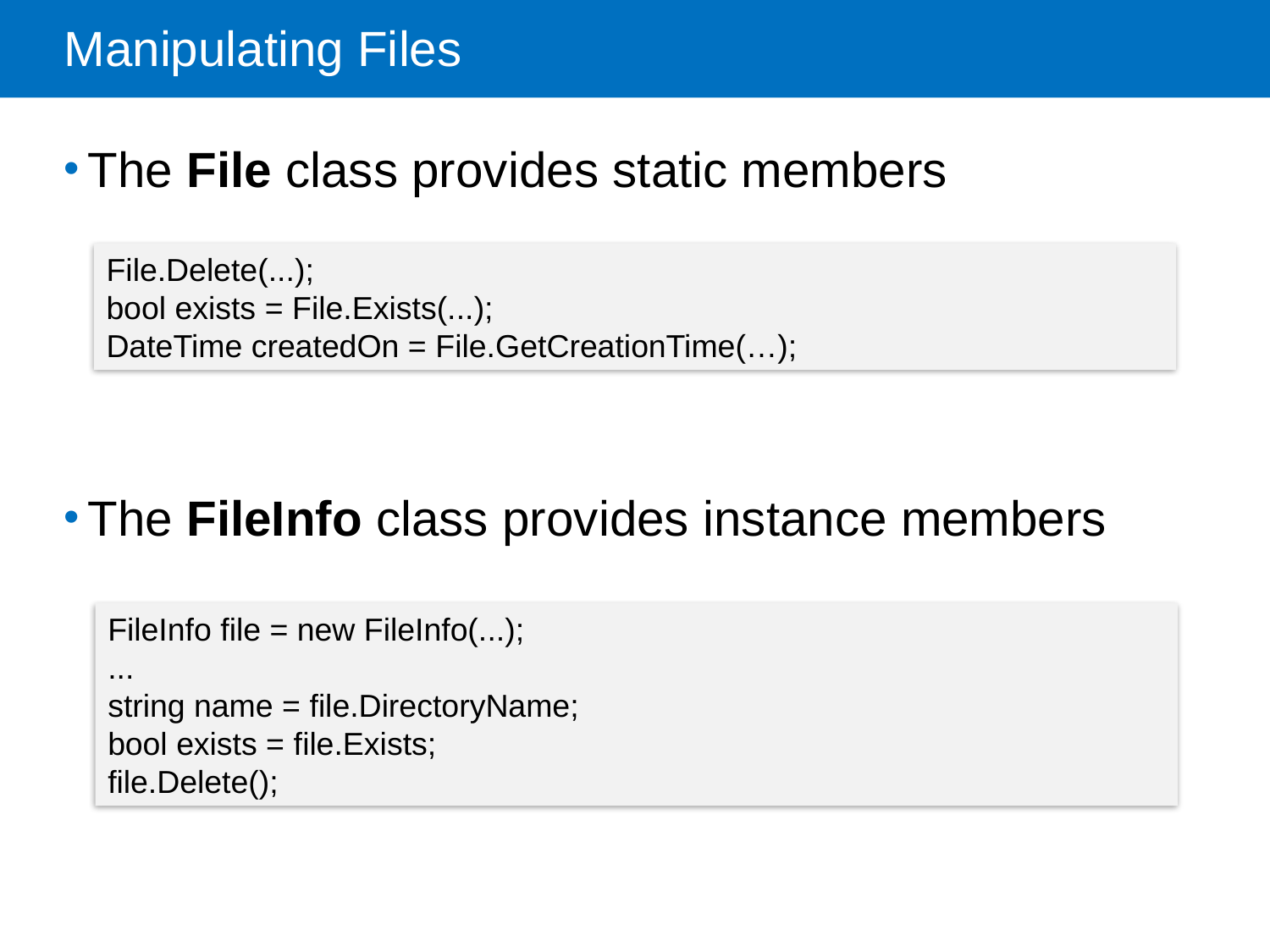

# Manipulating Files
The File class provides static members

The FileInfo class provides instance members

File.Delete(...);
bool exists = File.Exists(...);
DateTime createdOn = File.GetCreationTime(…);
FileInfo file = new FileInfo(...);
...
string name = file.DirectoryName;
bool exists = file.Exists;
file.Delete();